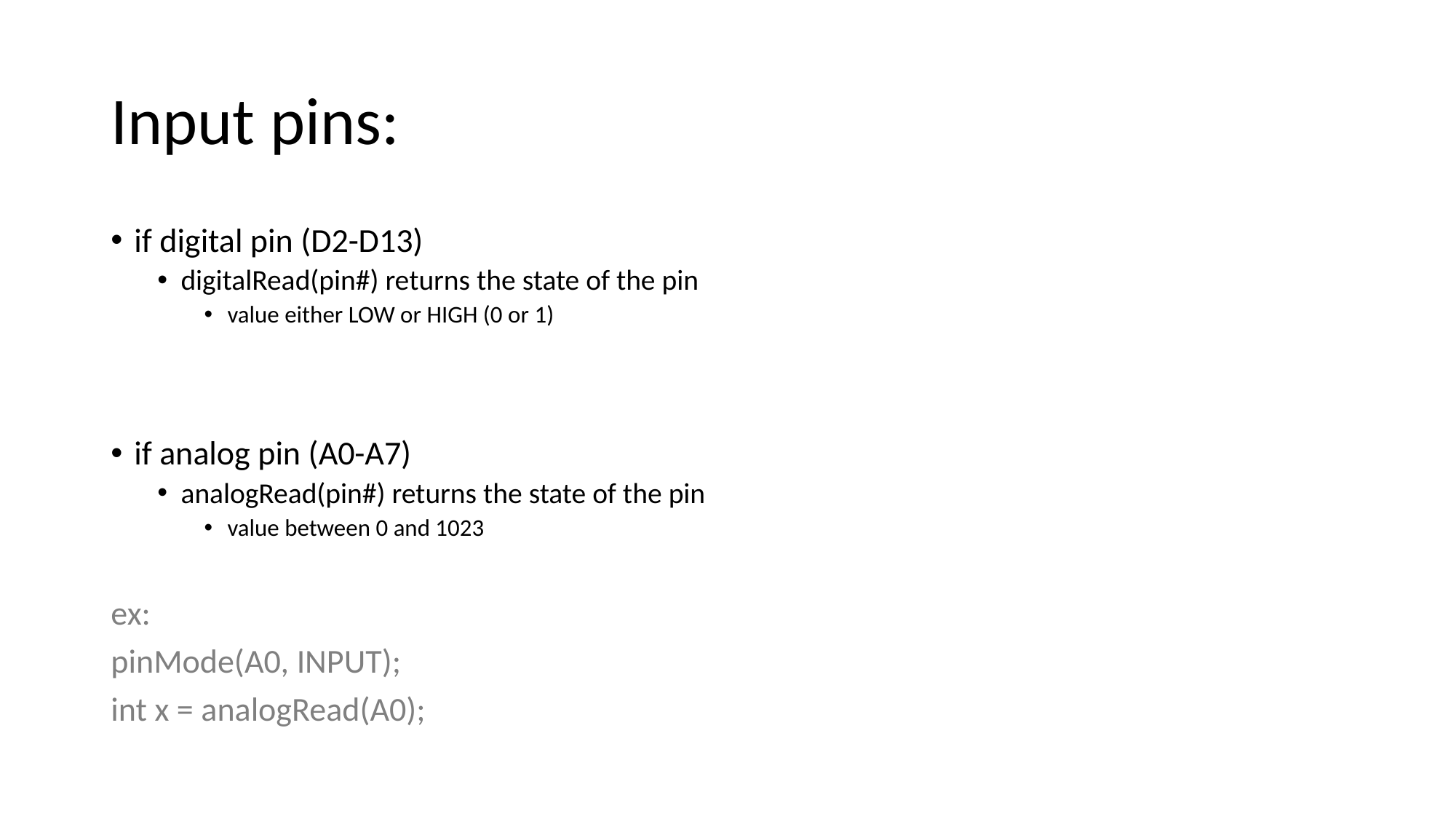

# Input pins:
if digital pin (D2-D13)
digitalRead(pin#) returns the state of the pin
value either LOW or HIGH (0 or 1)

if analog pin (A0-A7)
analogRead(pin#) returns the state of the pin
value between 0 and 1023

ex:
pinMode(A0, INPUT);
int x = analogRead(A0);